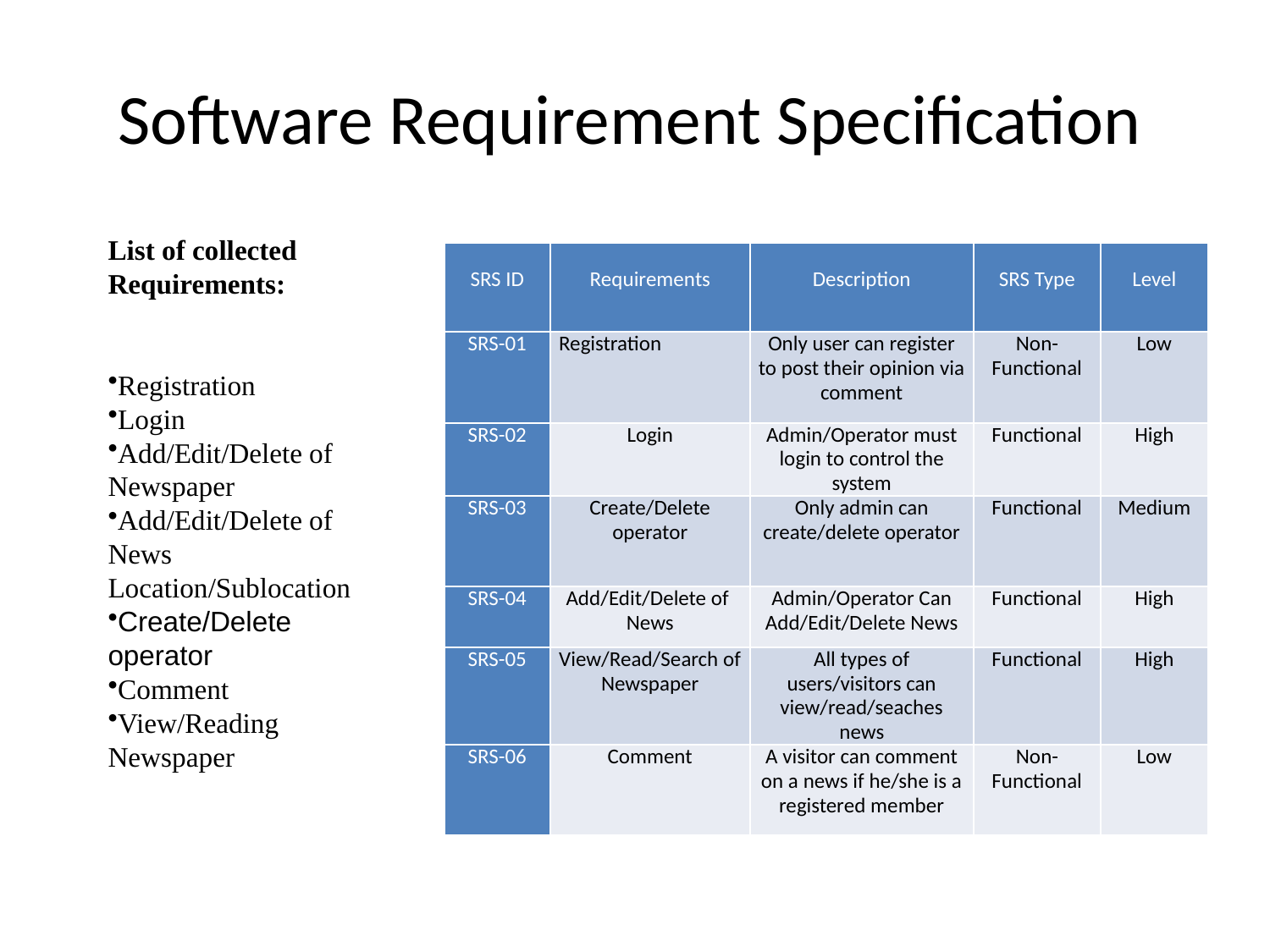

# Software Requirement Specification
List of collected Requirements:

Registration
Login
Add/Edit/Delete of Newspaper
Add/Edit/Delete of News Location/Sublocation
Create/Delete operator
Comment
View/Reading Newspaper

| SRS ID | Requirements | Description | SRS Type | Level |
| --- | --- | --- | --- | --- |
| SRS-01 | Registration | Only user can register to post their opinion via comment | Non-Functional | Low |
| SRS-02 | Login | Admin/Operator must login to control the system | Functional | High |
| SRS-03 | Create/Delete operator | Only admin can create/delete operator | Functional | Medium |
| SRS-04 | Add/Edit/Delete of News | Admin/Operator Can Add/Edit/Delete News | Functional | High |
| SRS-05 | View/Read/Search of Newspaper | All types of users/visitors can view/read/seaches news | Functional | High |
| SRS-06 | Comment | A visitor can comment on a news if he/she is a registered member | Non-Functional | Low |